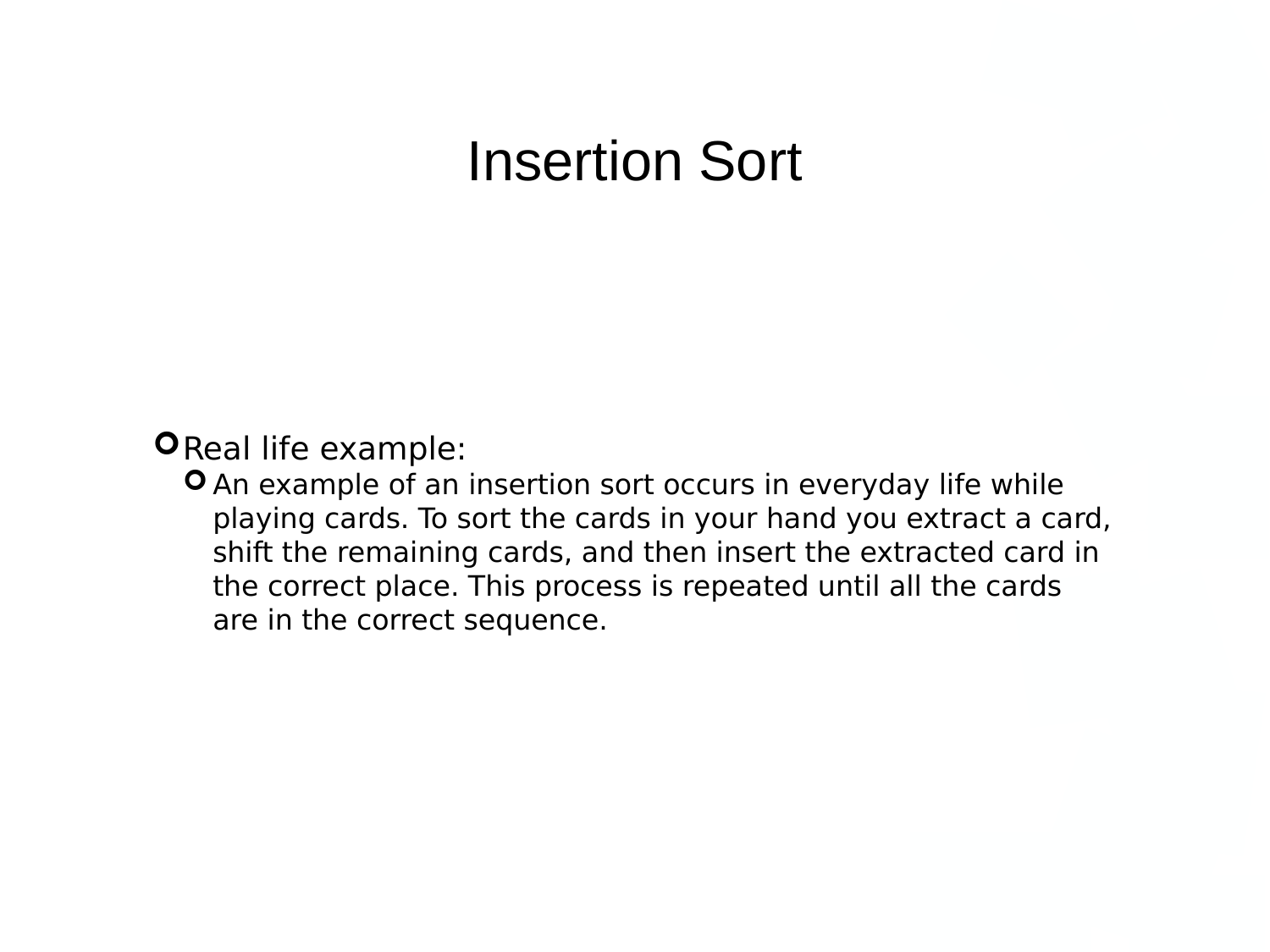

Insertion Sort
Real life example:
An example of an insertion sort occurs in everyday life while playing cards. To sort the cards in your hand you extract a card, shift the remaining cards, and then insert the extracted card in the correct place. This process is repeated until all the cards are in the correct sequence.